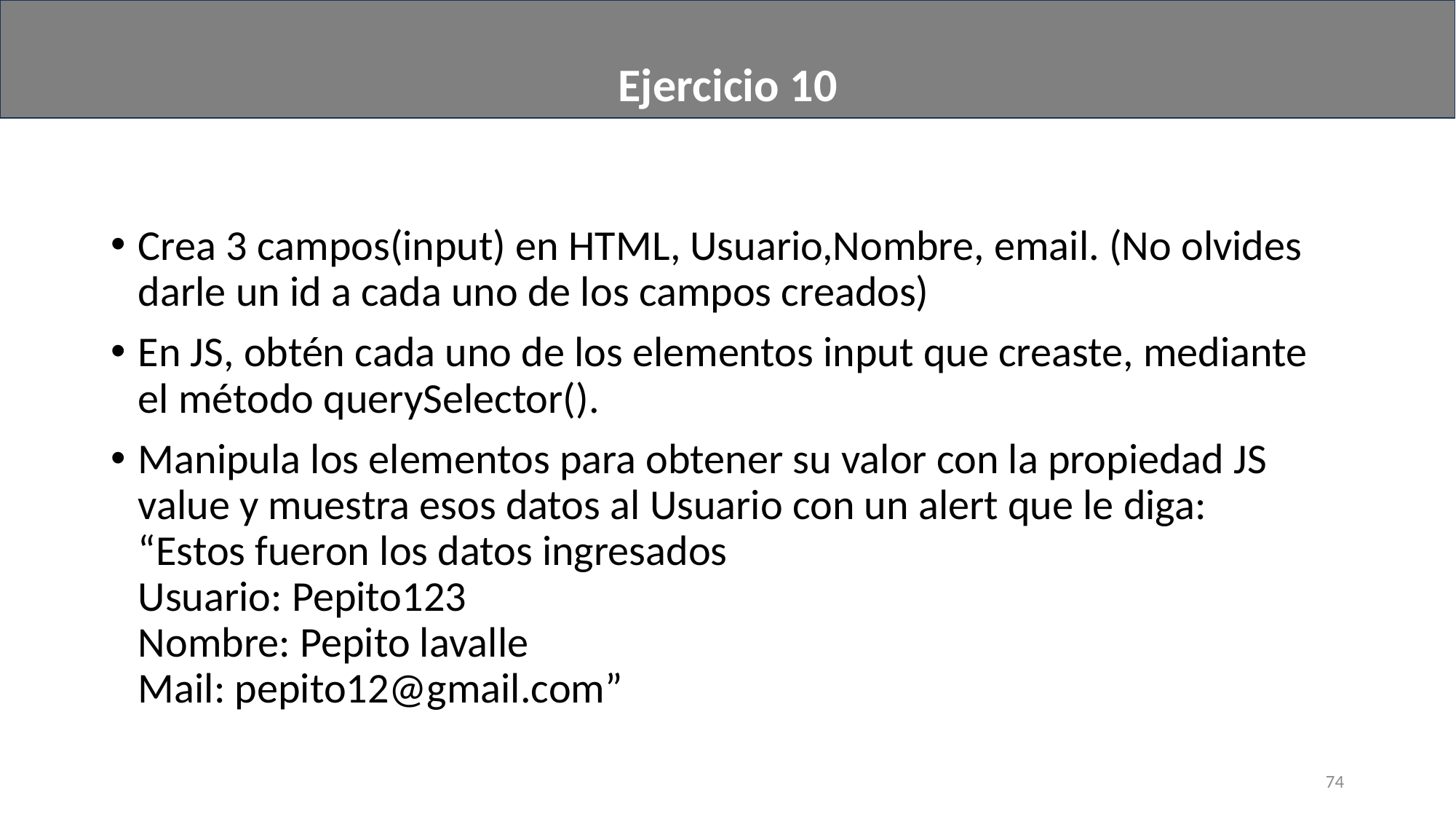

Ejercicio 10

#
Crea 3 campos(input) en HTML, Usuario,Nombre, email. (No olvides darle un id a cada uno de los campos creados)
En JS, obtén cada uno de los elementos input que creaste, mediante el método querySelector().
Manipula los elementos para obtener su valor con la propiedad JS value y muestra esos datos al Usuario con un alert que le diga:
“Estos fueron los datos ingresados
Usuario: Pepito123
Nombre: Pepito lavalle
Mail: pepito12@gmail.com”

74